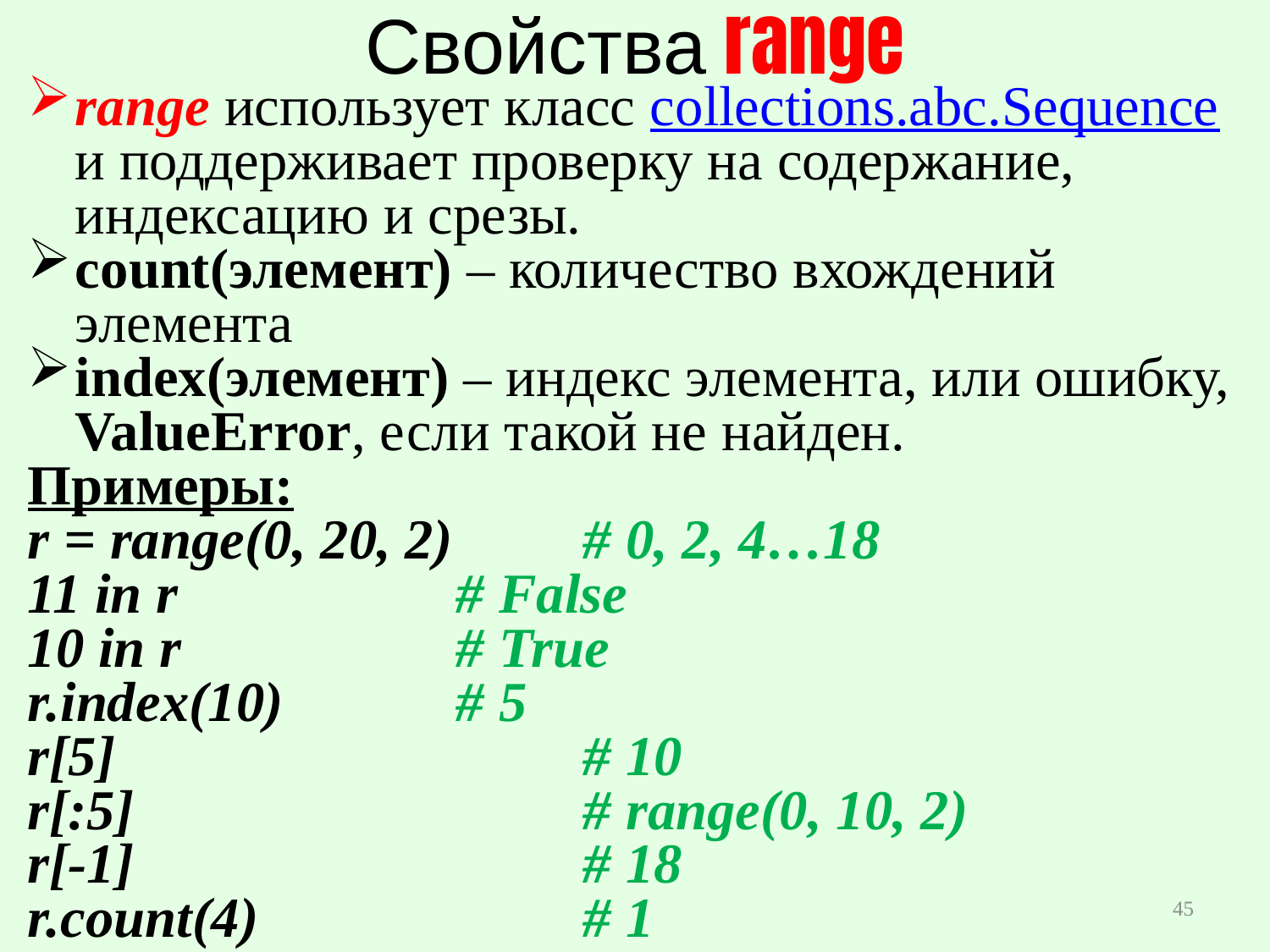

# Свойства range
range использует класс collections.abc.Sequence и поддерживает проверку на содержание, индексацию и срезы.
count(элемент) – количество вхождений элемента
index(элемент) – индекс элемента, или ошибку, ValueError, если такой не найден.
Примеры:
r = range(0, 20, 2) 	# 0, 2, 4…18
11 in r 			# False
10 in r 			# True
r.index(10) 		# 5
r[5] 				# 10
r[:5] 				# range(0, 10, 2)
r[-1] 				# 18
r.count(4)			# 1
45